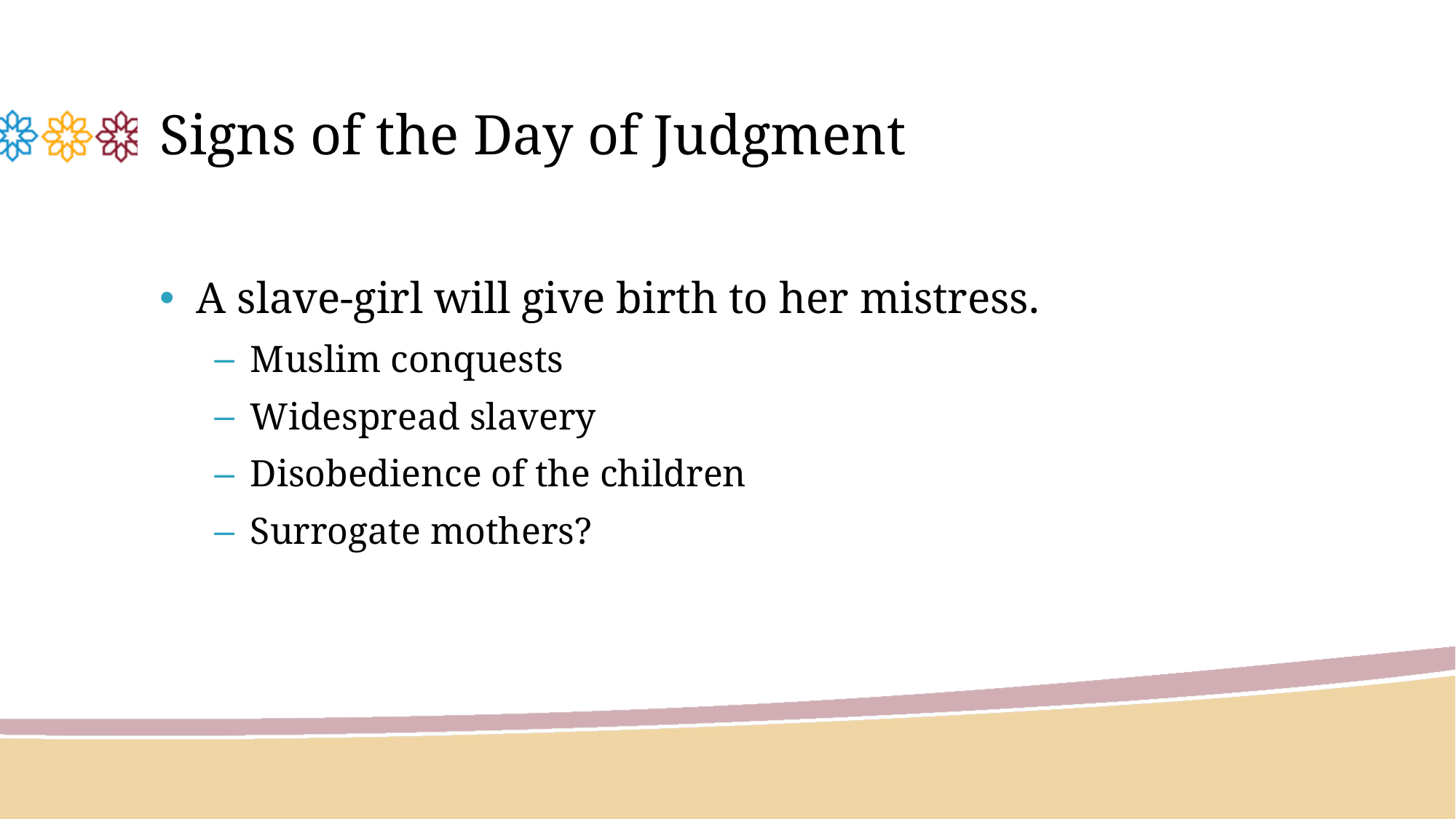

# Signs of the Day of Judgment

A slave-girl will give birth to her mistress.
Muslim conquests
Widespread slavery
Disobedience of the children
Surrogate mothers?